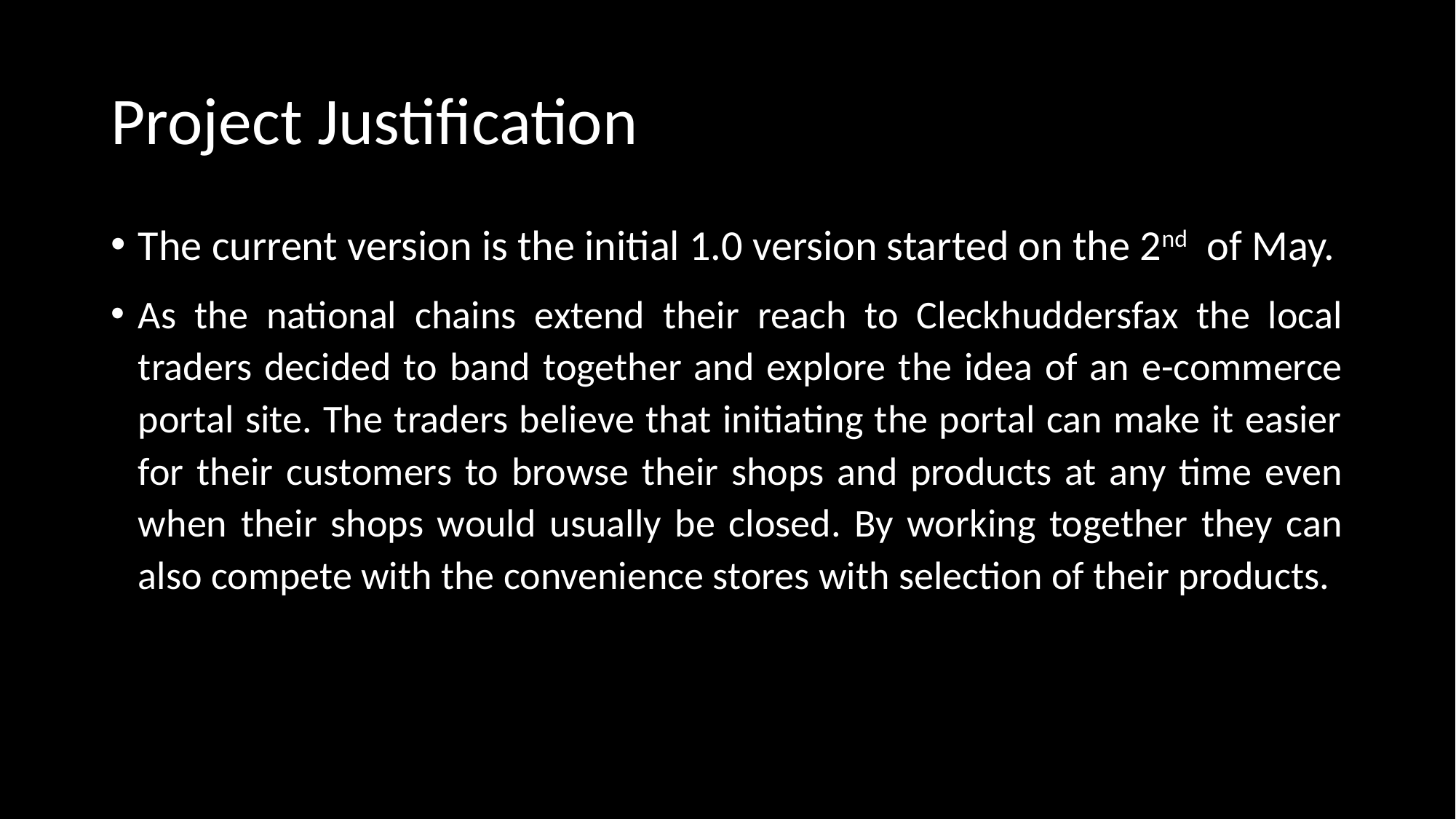

# Project Justification
The current version is the initial 1.0 version started on the 2nd  of May.
As the national chains extend their reach to Cleckhuddersfax the local traders decided to band together and explore the idea of an e-commerce portal site. The traders believe that initiating the portal can make it easier for their customers to browse their shops and products at any time even when their shops would usually be closed. By working together they can also compete with the convenience stores with selection of their products.